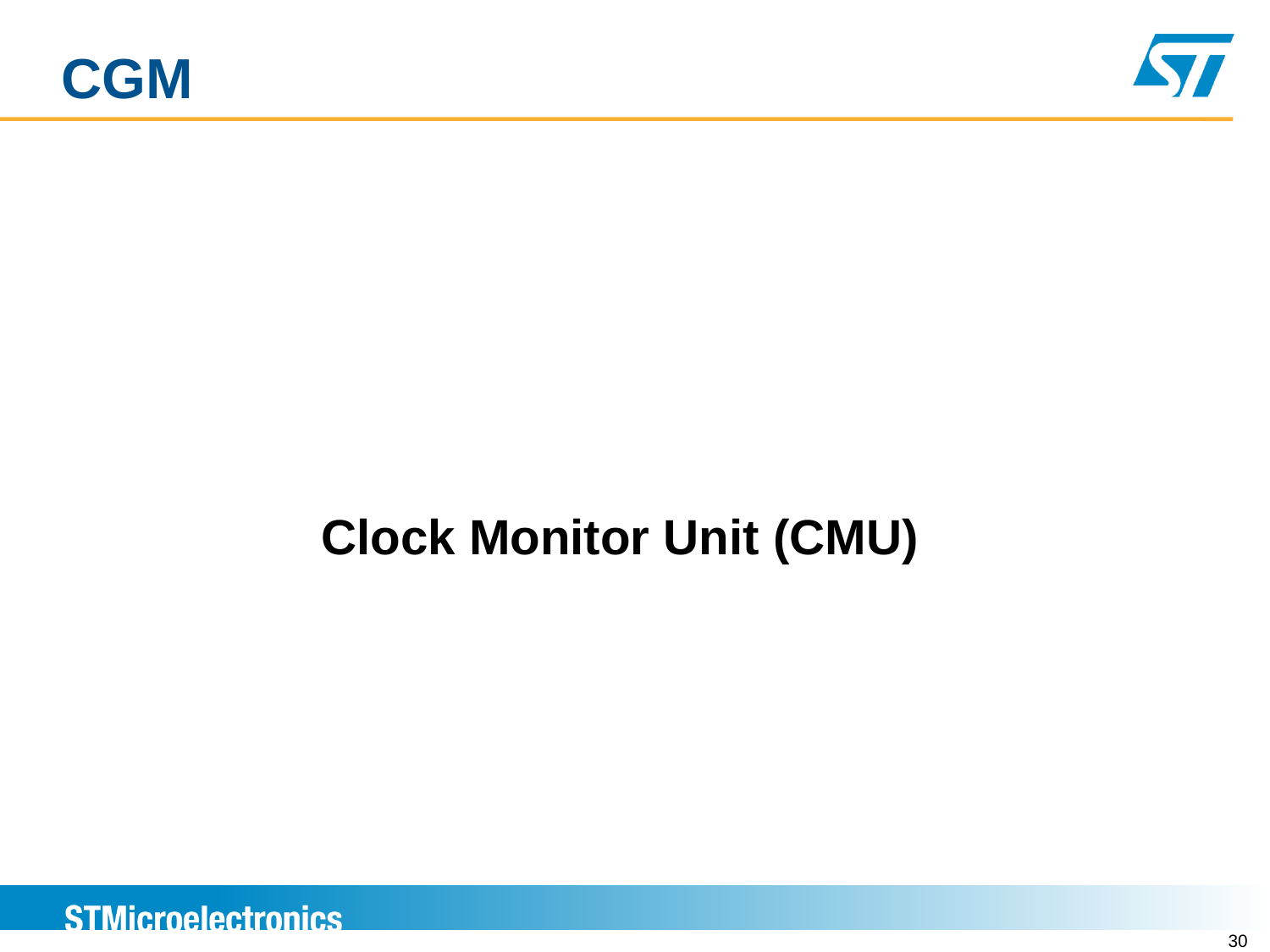

# CGM
Clock Monitor Unit (CMU)
30